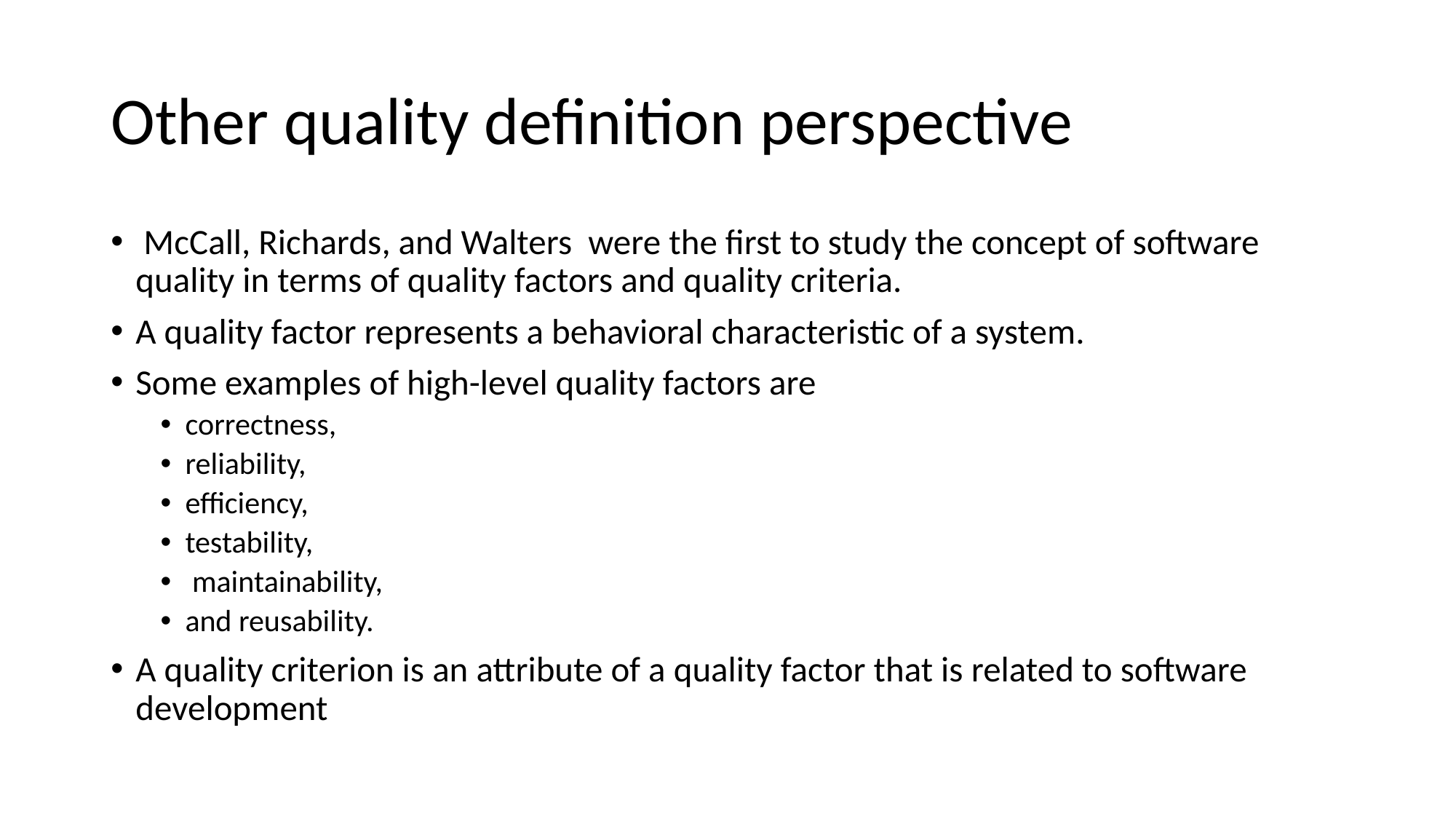

# Other quality definition perspective
 McCall, Richards, and Walters  were the first to study the concept of software quality in terms of quality factors and quality criteria.
A quality factor represents a behavioral characteristic of a system.
Some examples of high-level quality factors are
correctness,
reliability,
efficiency,
testability,
 maintainability,
and reusability.
A quality criterion is an attribute of a quality factor that is related to software development